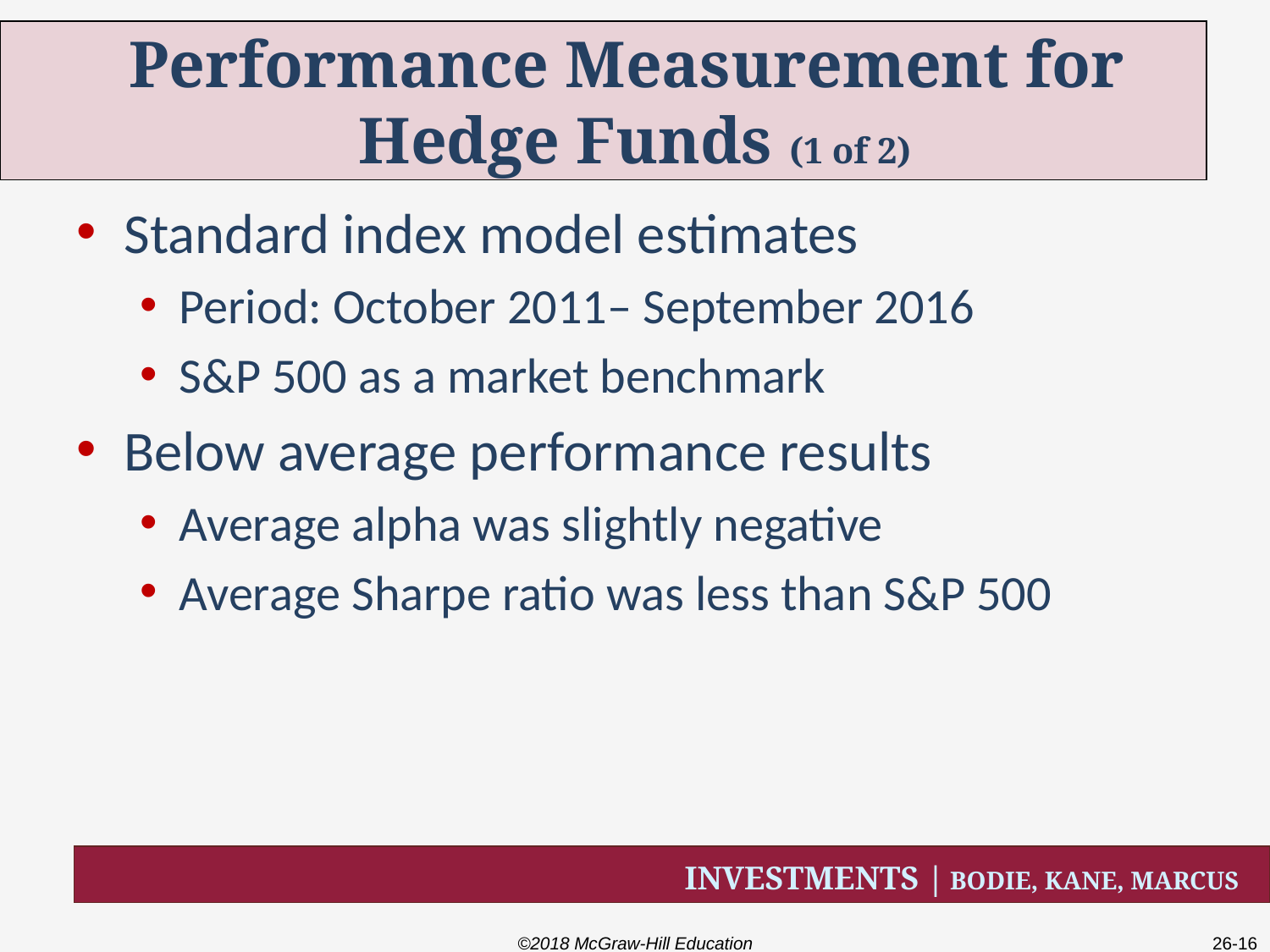

# Performance Measurement for Hedge Funds (1 of 2)
Standard index model estimates
Period: October 2011– September 2016
S&P 500 as a market benchmark
Below average performance results
Average alpha was slightly negative
Average Sharpe ratio was less than S&P 500
©2018 McGraw-Hill Education
26-16